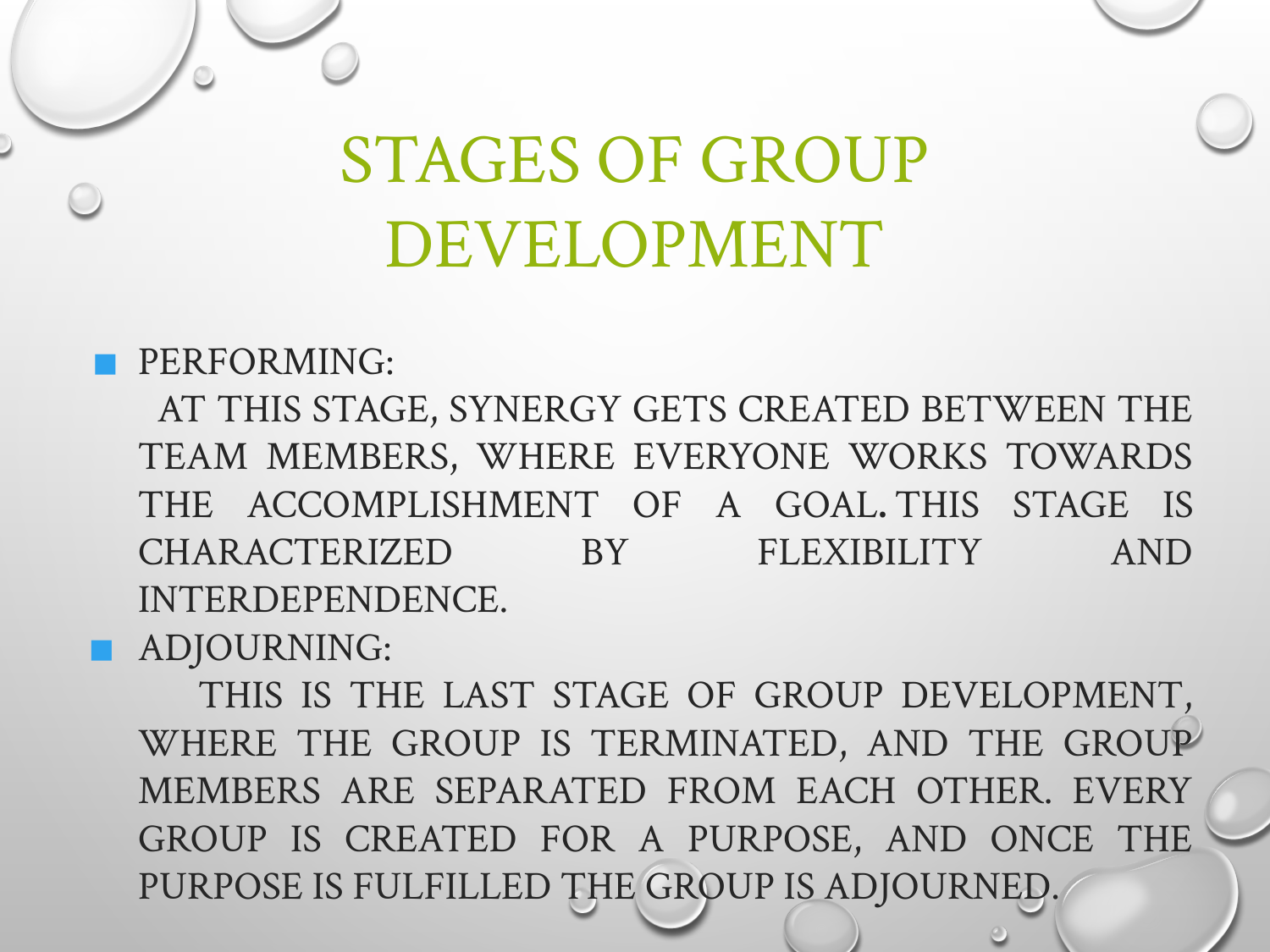

# Stages of Group Development
Performing:
      At this stage, synergy gets created between the team members, where everyone works towards the accomplishment of a goal. This stage is characterized by flexibility and interdependence.
Adjourning:
      This is the last stage of group development, where the group is terminated, and the group members are separated from each other. Every group is created for a purpose, and once the purpose is fulfilled the group is adjourned.